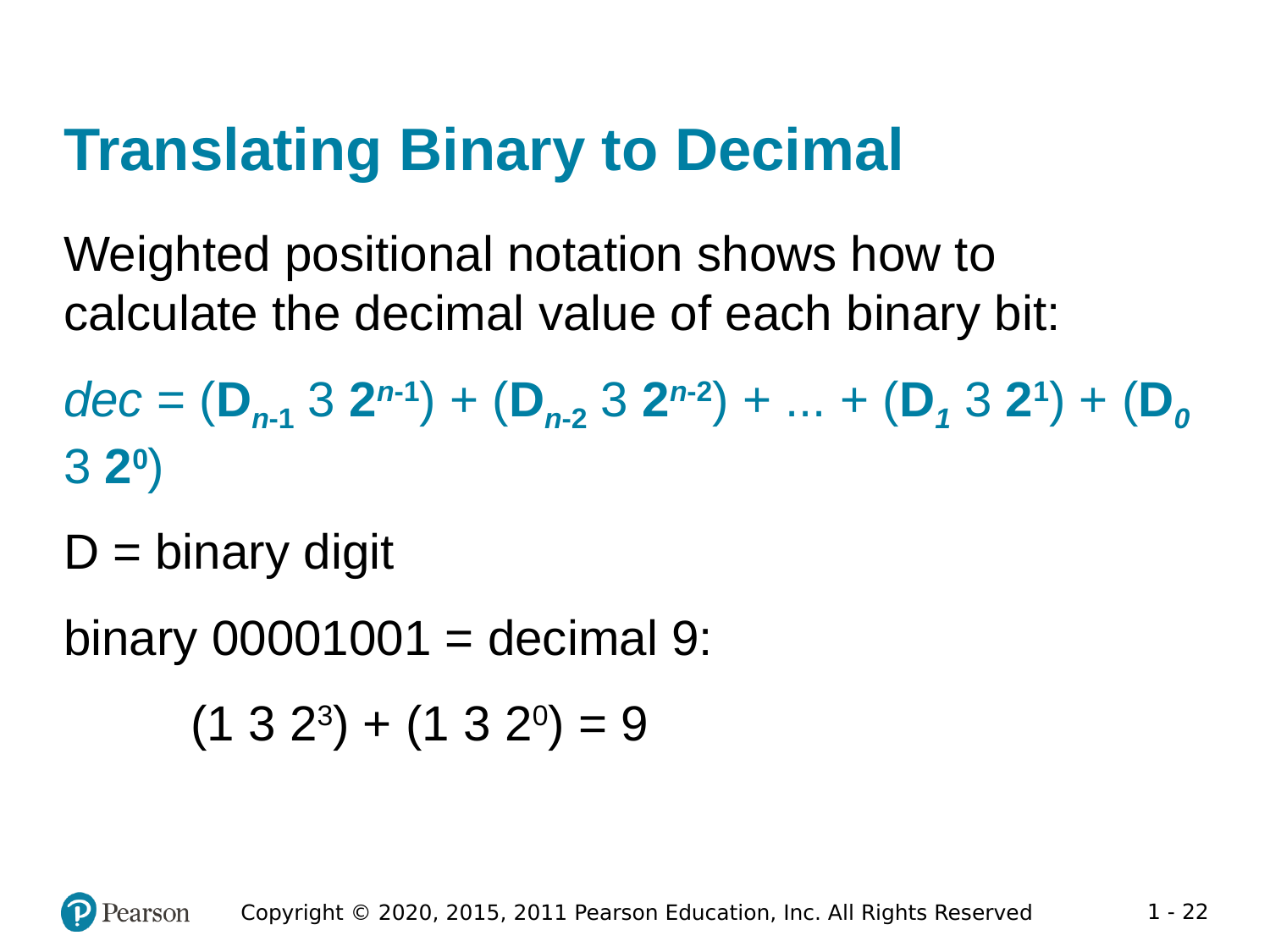

# Translating Binary to Decimal
Weighted positional notation shows how to calculate the decimal value of each binary bit:
dec = (Dn-1 3 2n-1) + (Dn-2 3 2n-2) + ... + (D1 3 21) + (D0 3 20)
D = binary digit
binary 00001001 = decimal 9:
	(1 3 23) + (1 3 20) = 9